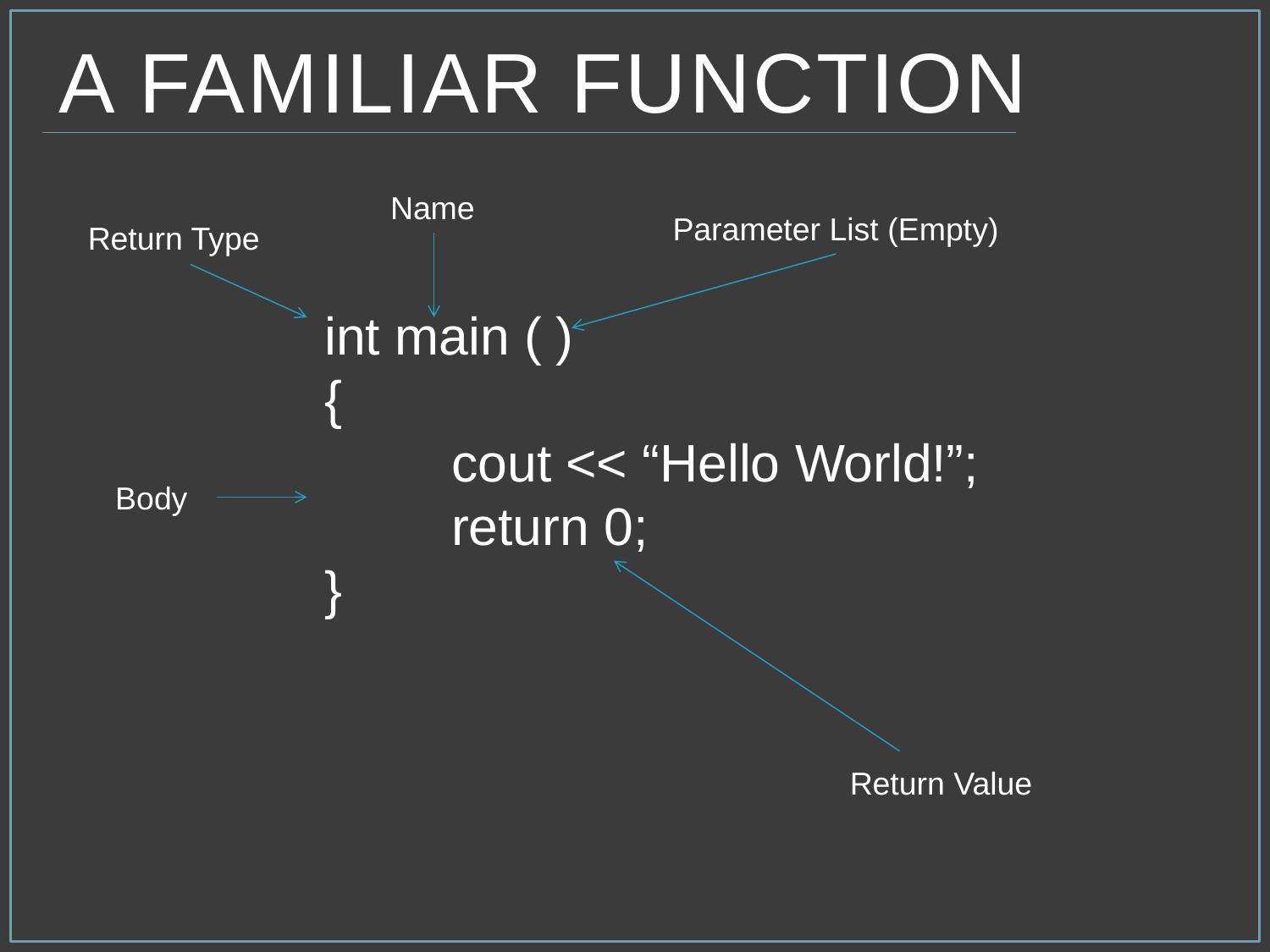

# A Familiar Function

		int main ( )
		{
			cout << “Hello World!”;
			return 0;
		}
Name
Parameter List (Empty)
Return Type
Body
Return Value